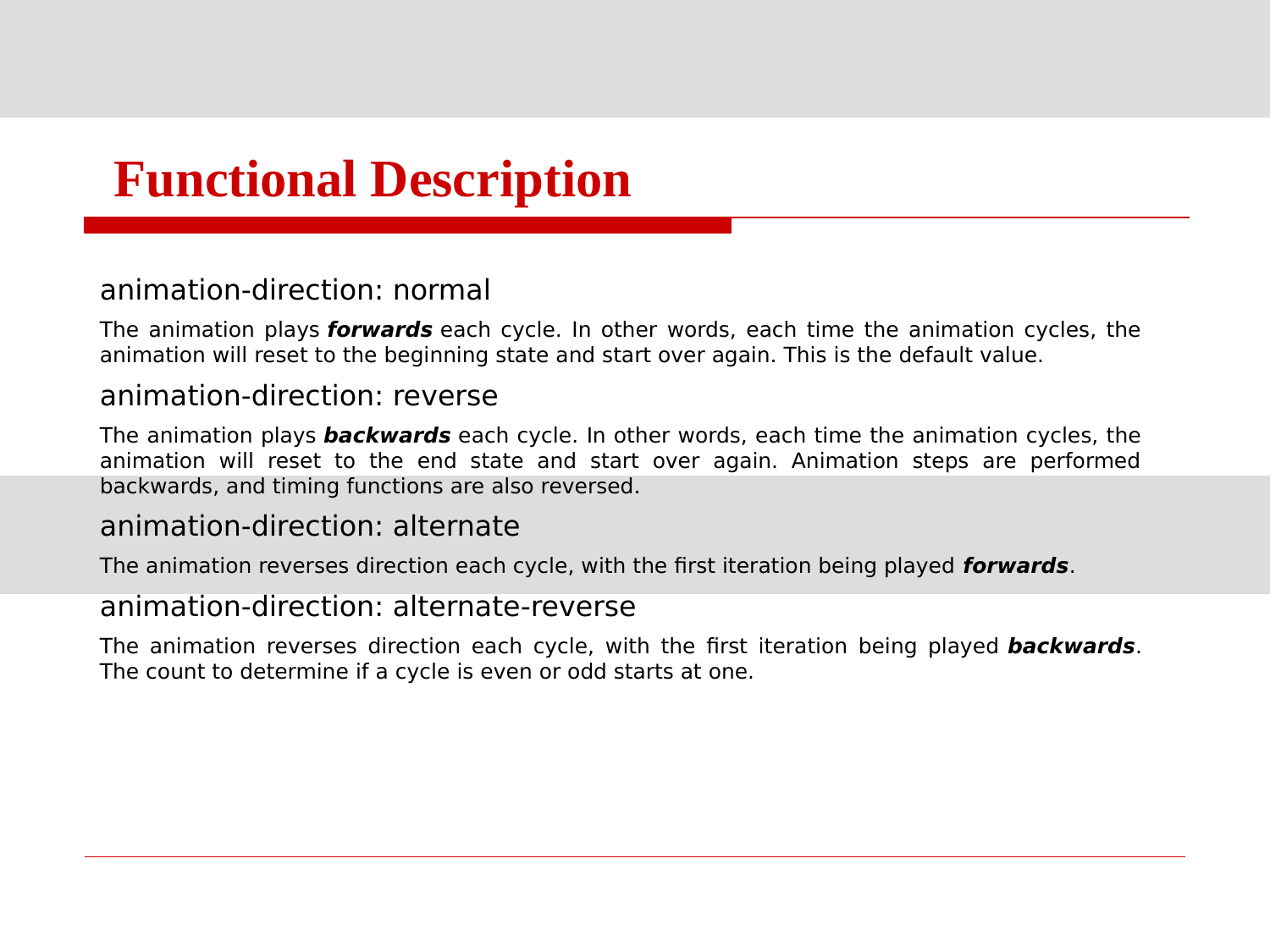

# Functional Description
animation-direction: normal
The animation plays forwards each cycle. In other words, each time the animation cycles, the animation will reset to the beginning state and start over again. This is the default value.
animation-direction: reverse
The animation plays backwards each cycle. In other words, each time the animation cycles, the animation will reset to the end state and start over again. Animation steps are performed backwards, and timing functions are also reversed.
animation-direction: alternate
The animation reverses direction each cycle, with the first iteration being played forwards.
animation-direction: alternate-reverse
The animation reverses direction each cycle, with the first iteration being played backwards. The count to determine if a cycle is even or odd starts at one.